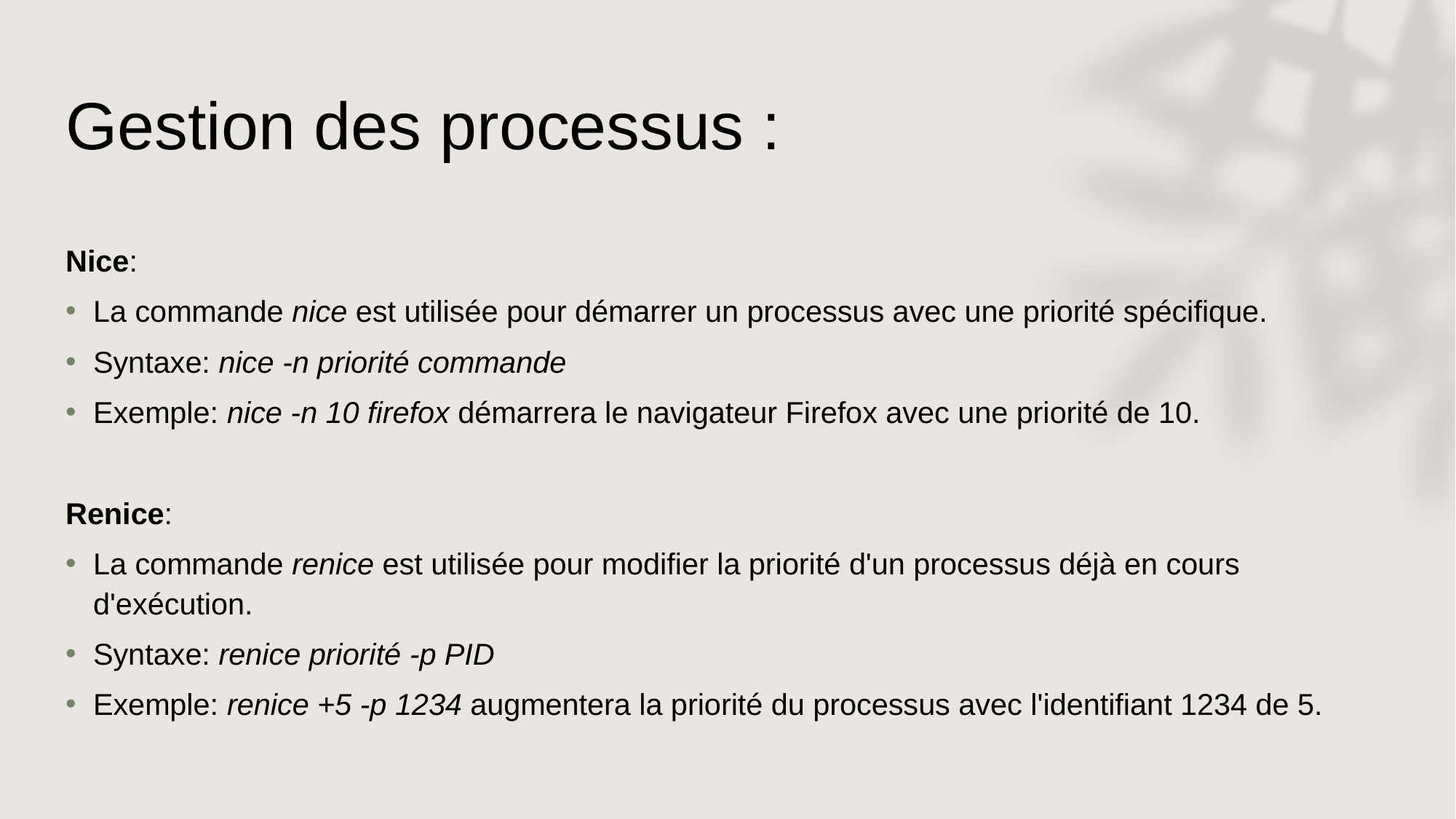

# Gestion des processus :
Nice:
La commande nice est utilisée pour démarrer un processus avec une priorité spécifique.
Syntaxe: nice -n priorité commande
Exemple: nice -n 10 firefox démarrera le navigateur Firefox avec une priorité de 10.

Renice:
La commande renice est utilisée pour modifier la priorité d'un processus déjà en cours d'exécution.
Syntaxe: renice priorité -p PID
Exemple: renice +5 -p 1234 augmentera la priorité du processus avec l'identifiant 1234 de 5.